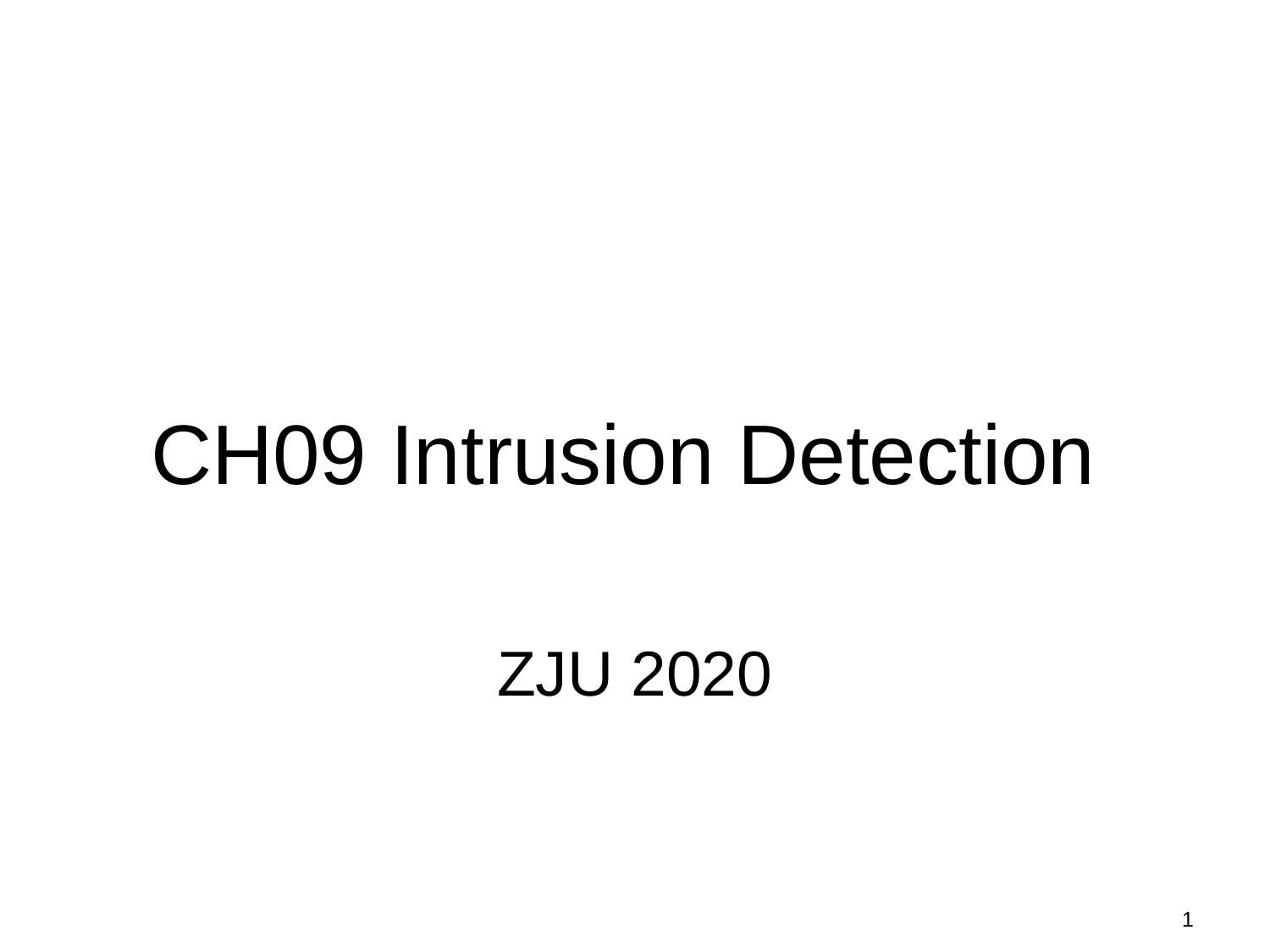

# CH09 Intrusion Detection
ZJU 2020
1